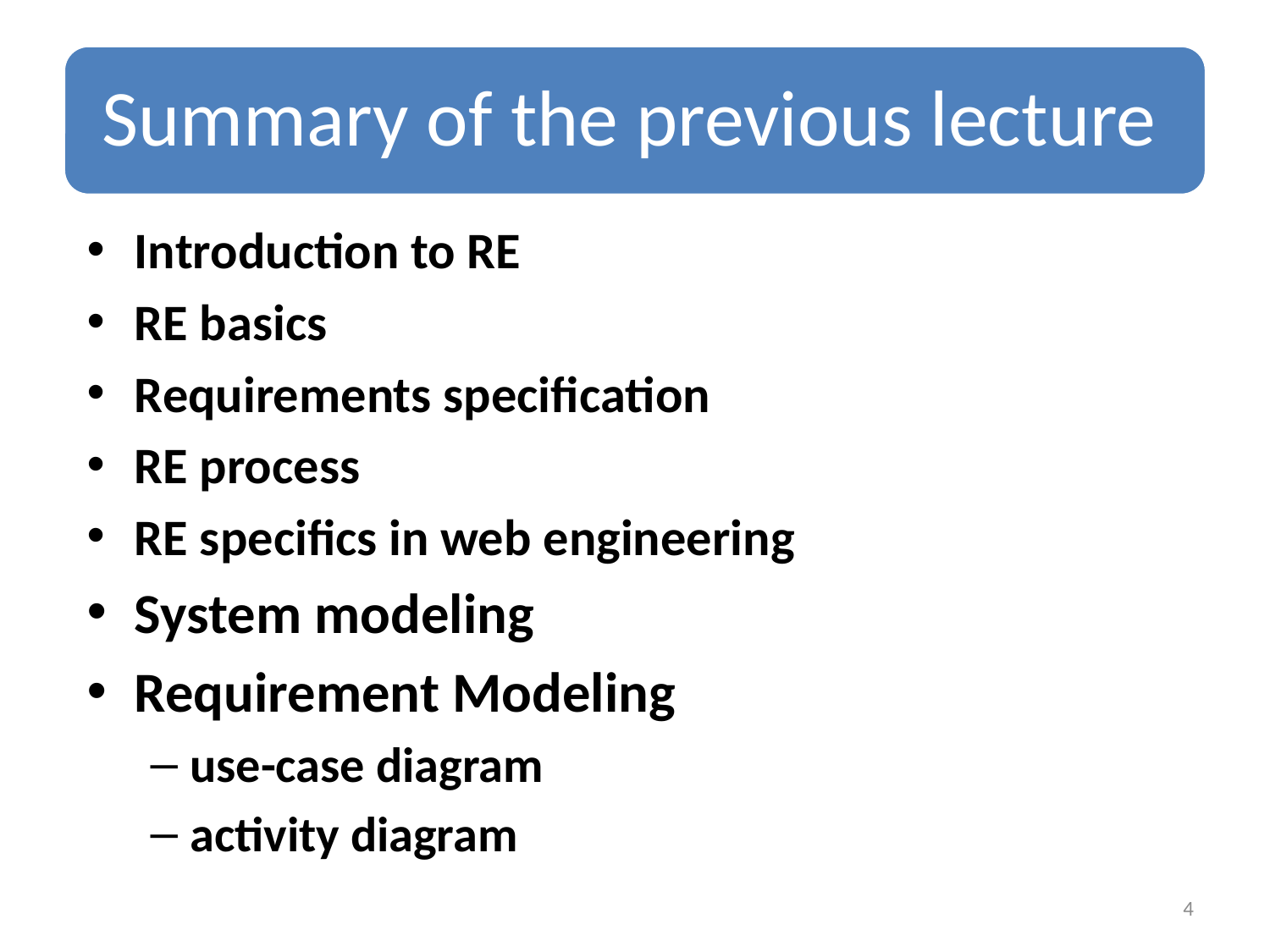

Summary of the previous lecture
Introduction to RE
RE basics
Requirements specification
RE process
RE specifics in web engineering
System modeling
Requirement Modeling
use-case diagram
activity diagram

4